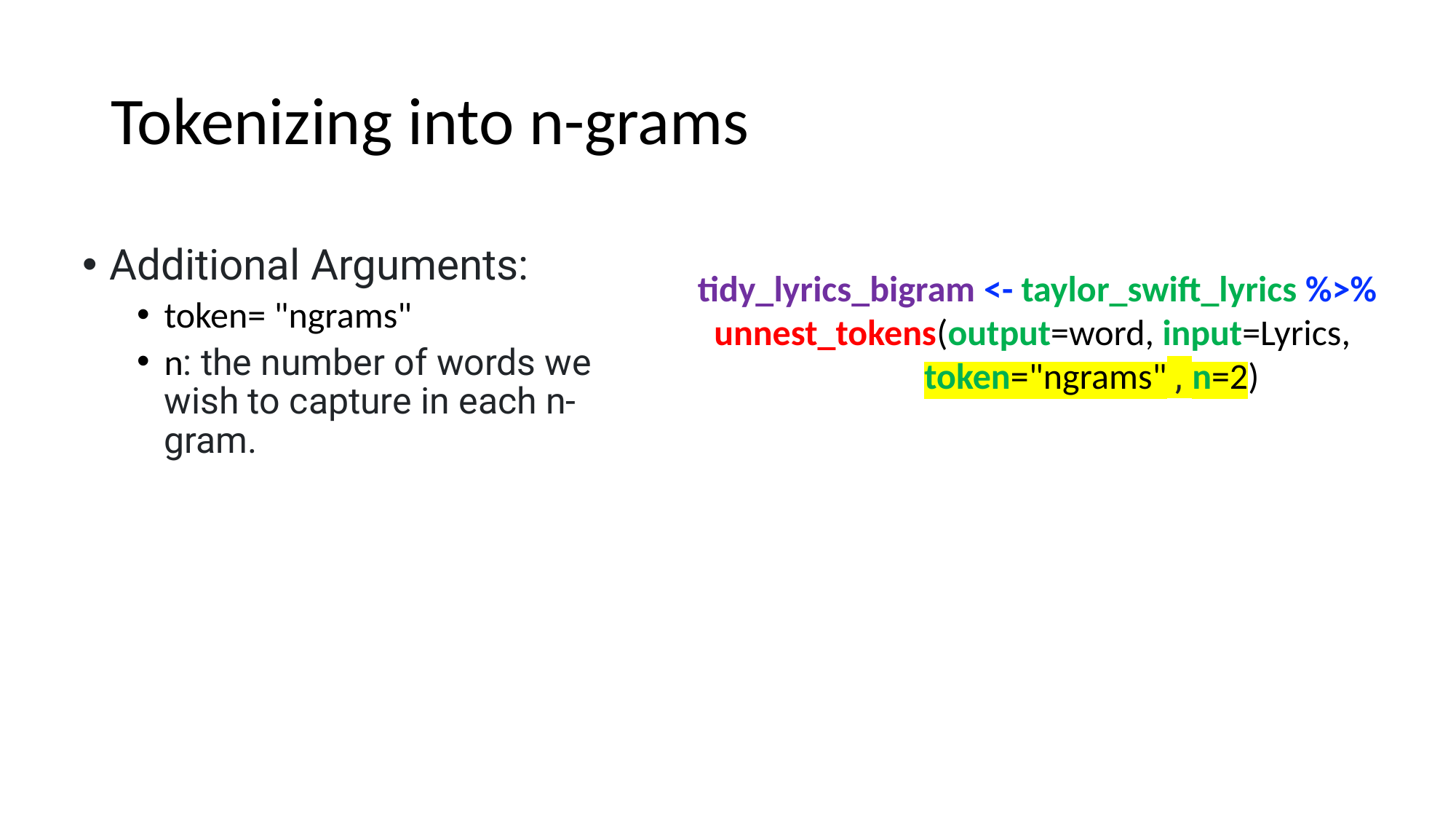

# Tokenizing into n-grams
Additional Arguments:
token= "ngrams"
n: the number of words we wish to capture in each n-gram.
tidy_lyrics_bigram <- taylor_swift_lyrics %>%
  unnest_tokens(output=word, input=Lyrics,
		 token="ngrams" , n=2)